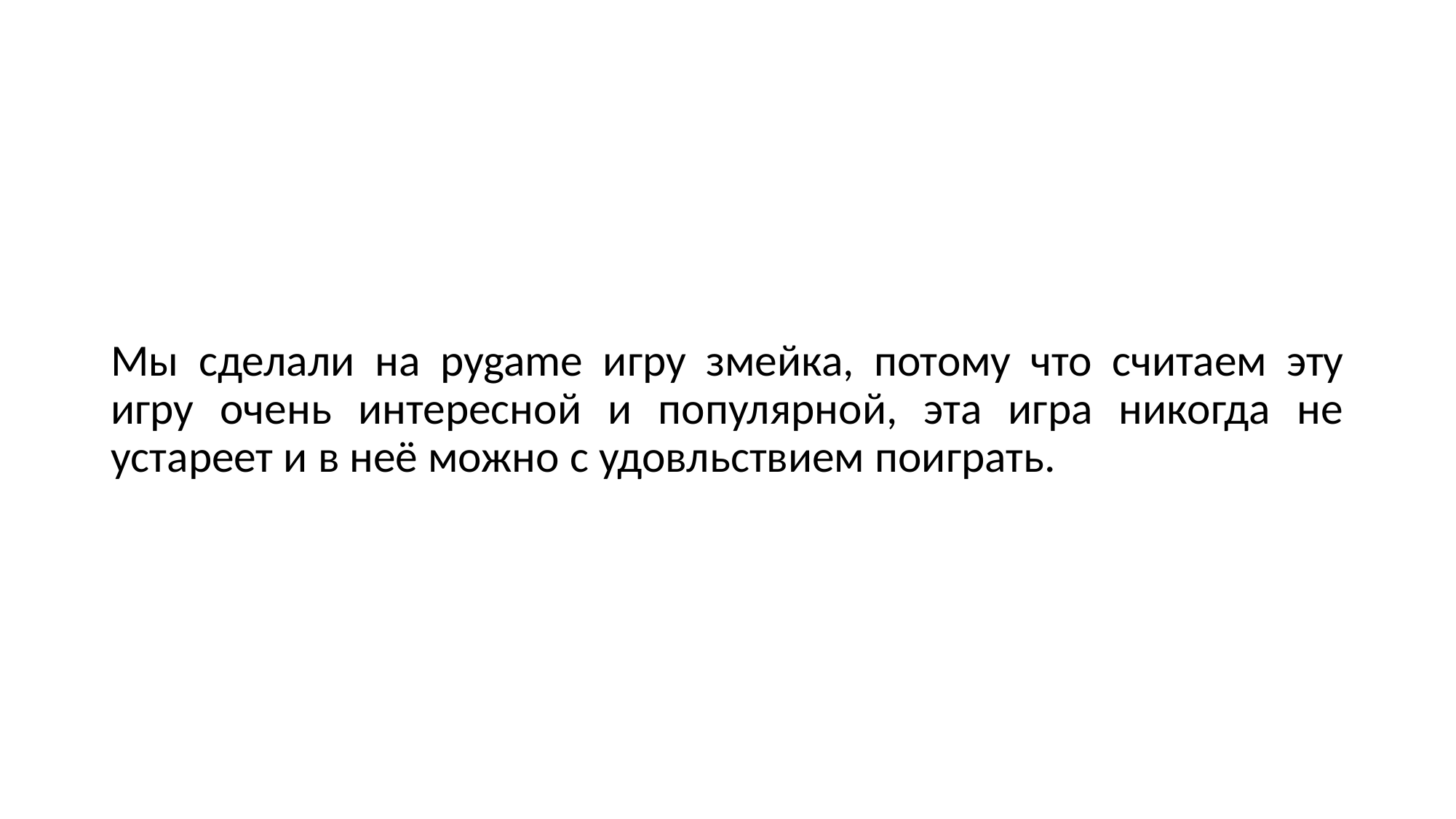

# Мы сделали на pygame игру змейка, потому что считаем эту игру очень интересной и популярной, эта игра никогда не устареет и в неё можно с удовльствием поиграть.